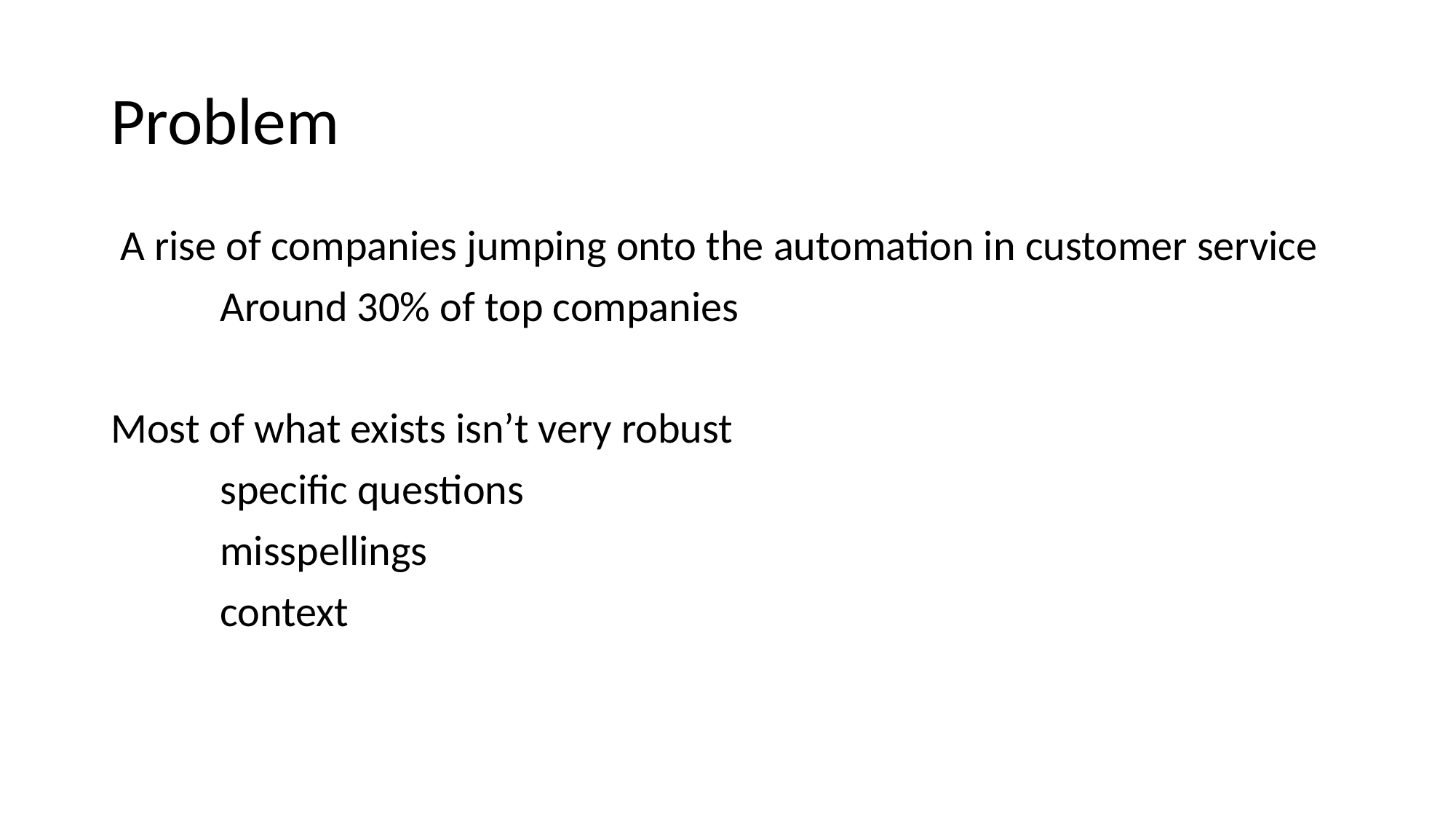

# Problem
 A rise of companies jumping onto the automation in customer service
	Around 30% of top companies

Most of what exists isn’t very robust
	specific questions
	misspellings
	context